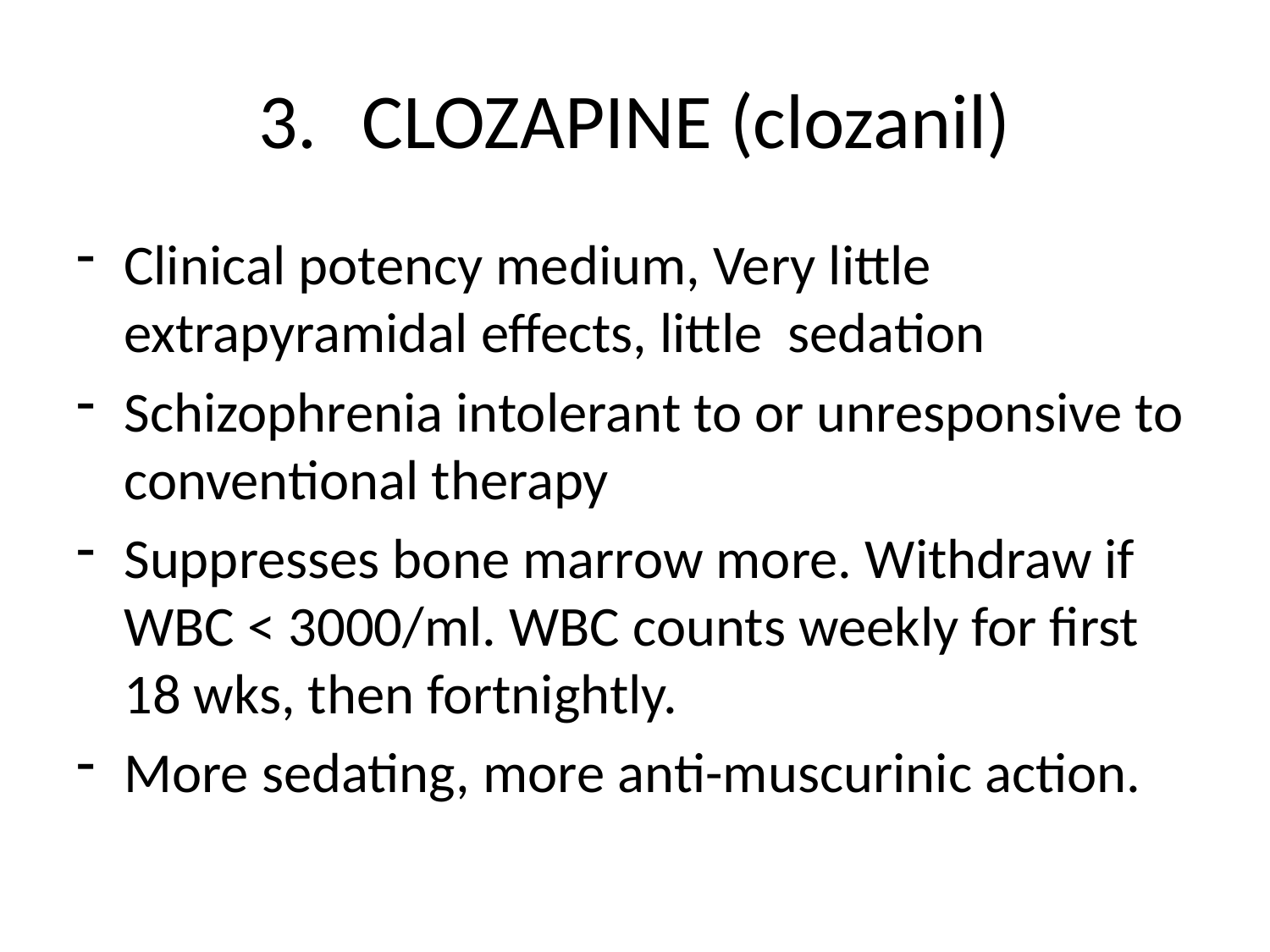

# CLOZAPINE (clozanil)
Clinical potency medium, Very little extrapyramidal effects, little  sedation
Schizophrenia intolerant to or unresponsive to conventional therapy
Suppresses bone marrow more. Withdraw if WBC < 3000/ml. WBC counts weekly for first 18 wks, then fortnightly.
More sedating, more anti-muscurinic action.